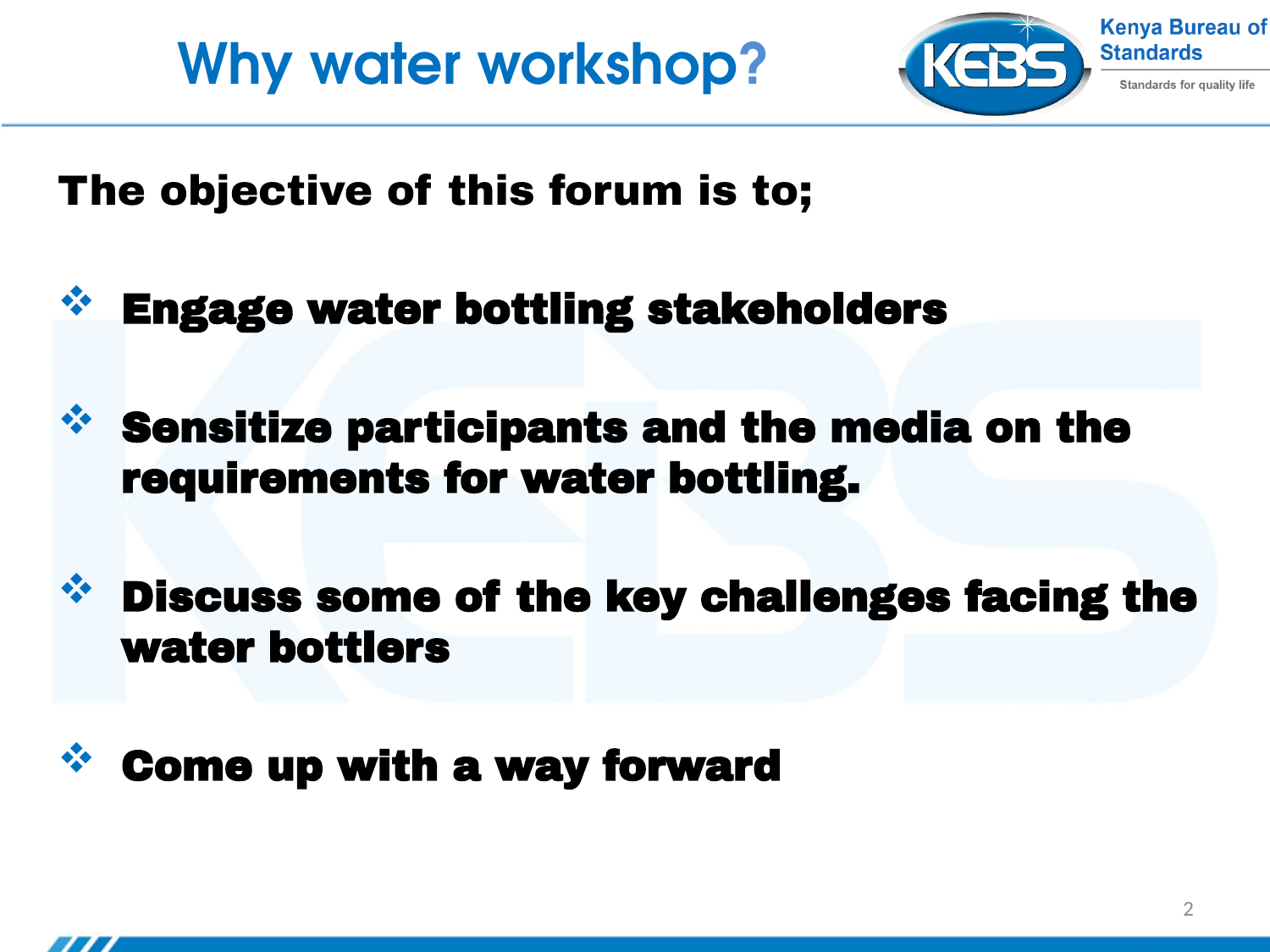

# Why water workshop?
The objective of this forum is to;

Engage water bottling stakeholders

Sensitize participants and the media on the requirements for water bottling.

Discuss some of the key challenges facing the water bottlers

Come up with a way forward

2